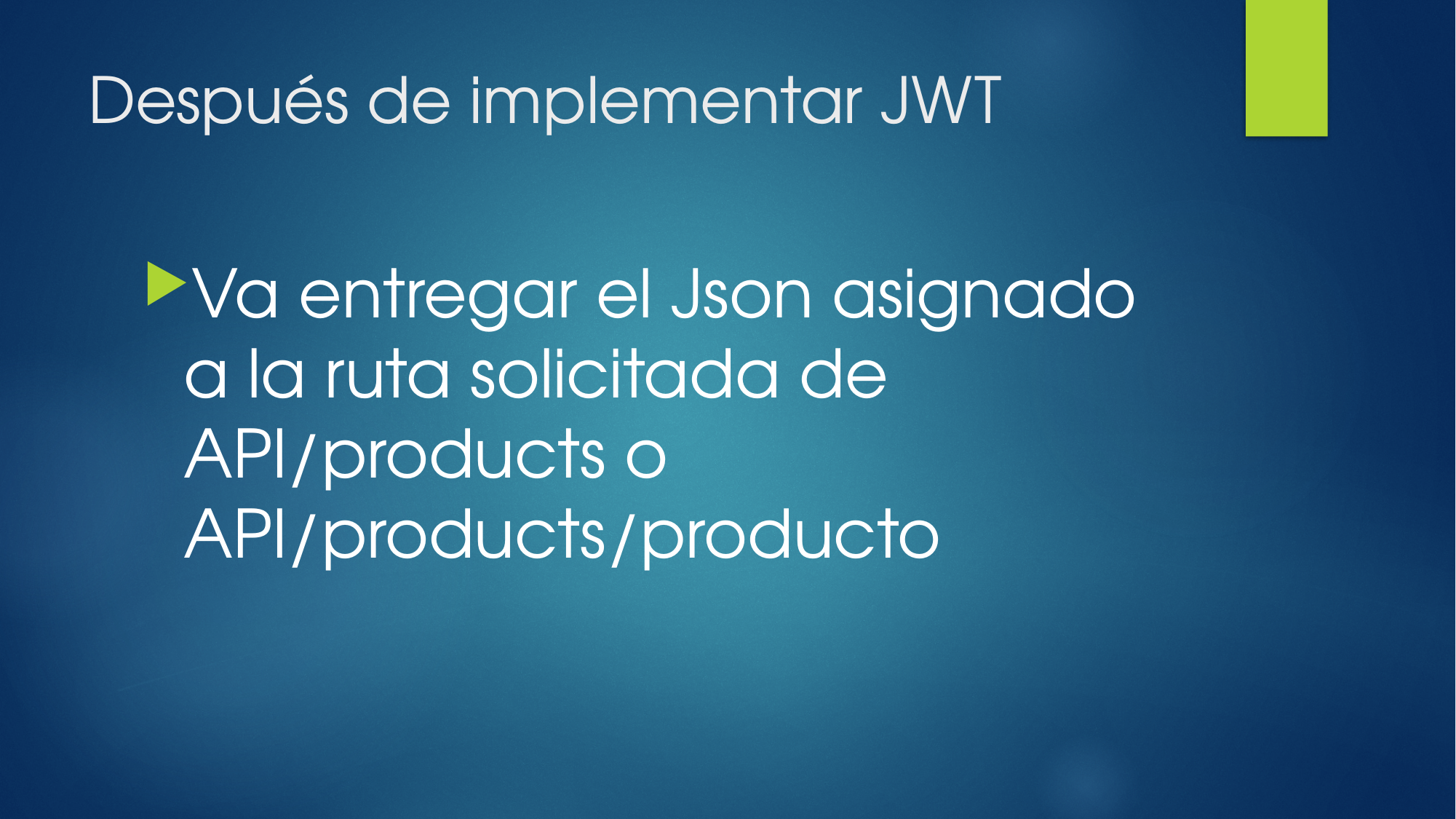

# Después de implementar JWT
Va entregar el Json asignado a la ruta solicitada de API/products o API/products/producto